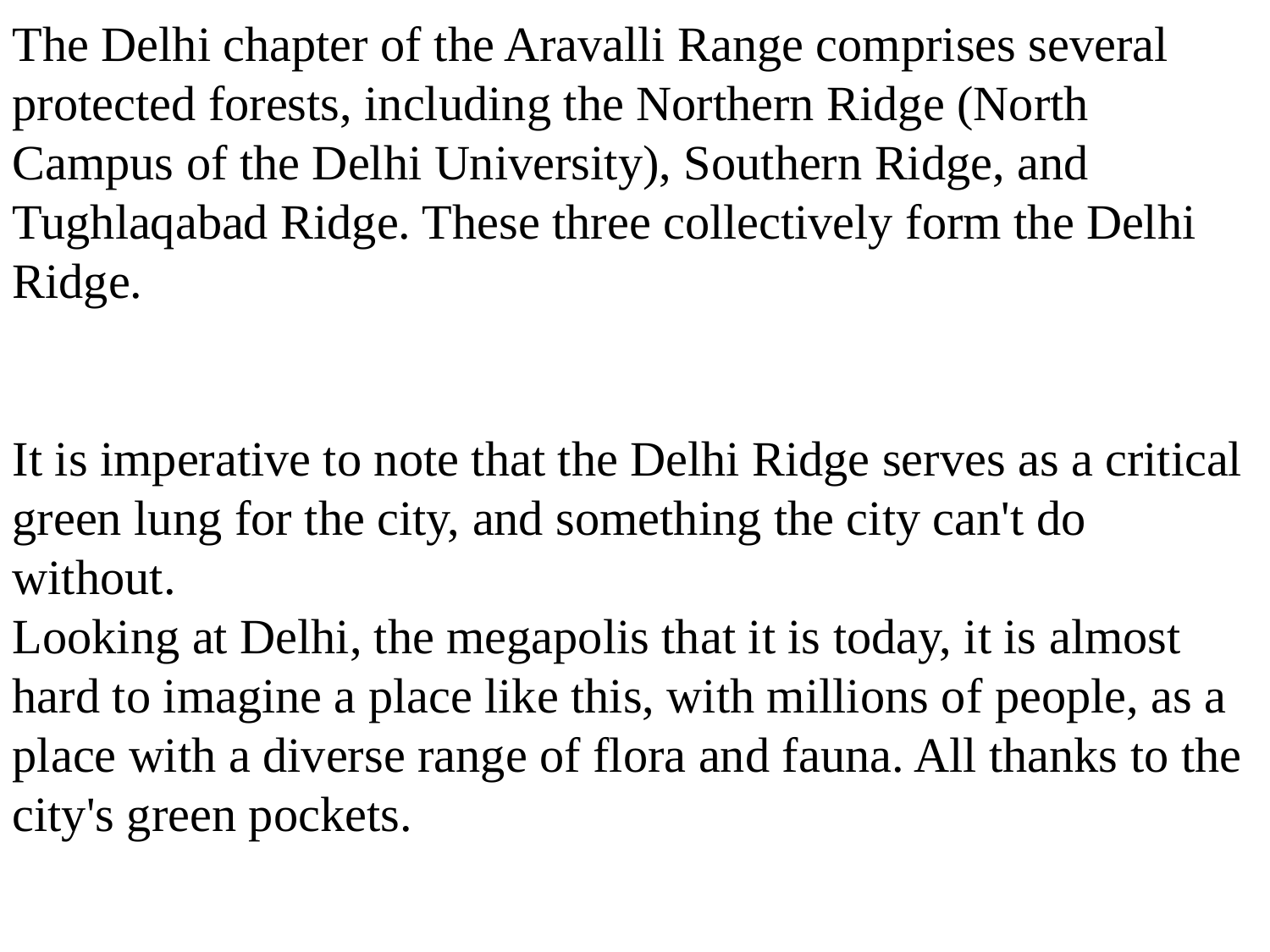

The Delhi chapter of the Aravalli Range comprises several protected forests, including the Northern Ridge (North Campus of the Delhi University), Southern Ridge, and Tughlaqabad Ridge. These three collectively form the Delhi Ridge.
It is imperative to note that the Delhi Ridge serves as a critical green lung for the city, and something the city can't do without.
Looking at Delhi, the megapolis that it is today, it is almost hard to imagine a place like this, with millions of people, as a place with a diverse range of flora and fauna. All thanks to the city's green pockets.
The Delhi Ridge is home to various species of plants and a variety of wildlife, such as jackals, Indian crested porcupines, mongooses, nilgai, wild boar, a wide range of bird species and the occasional leopard.